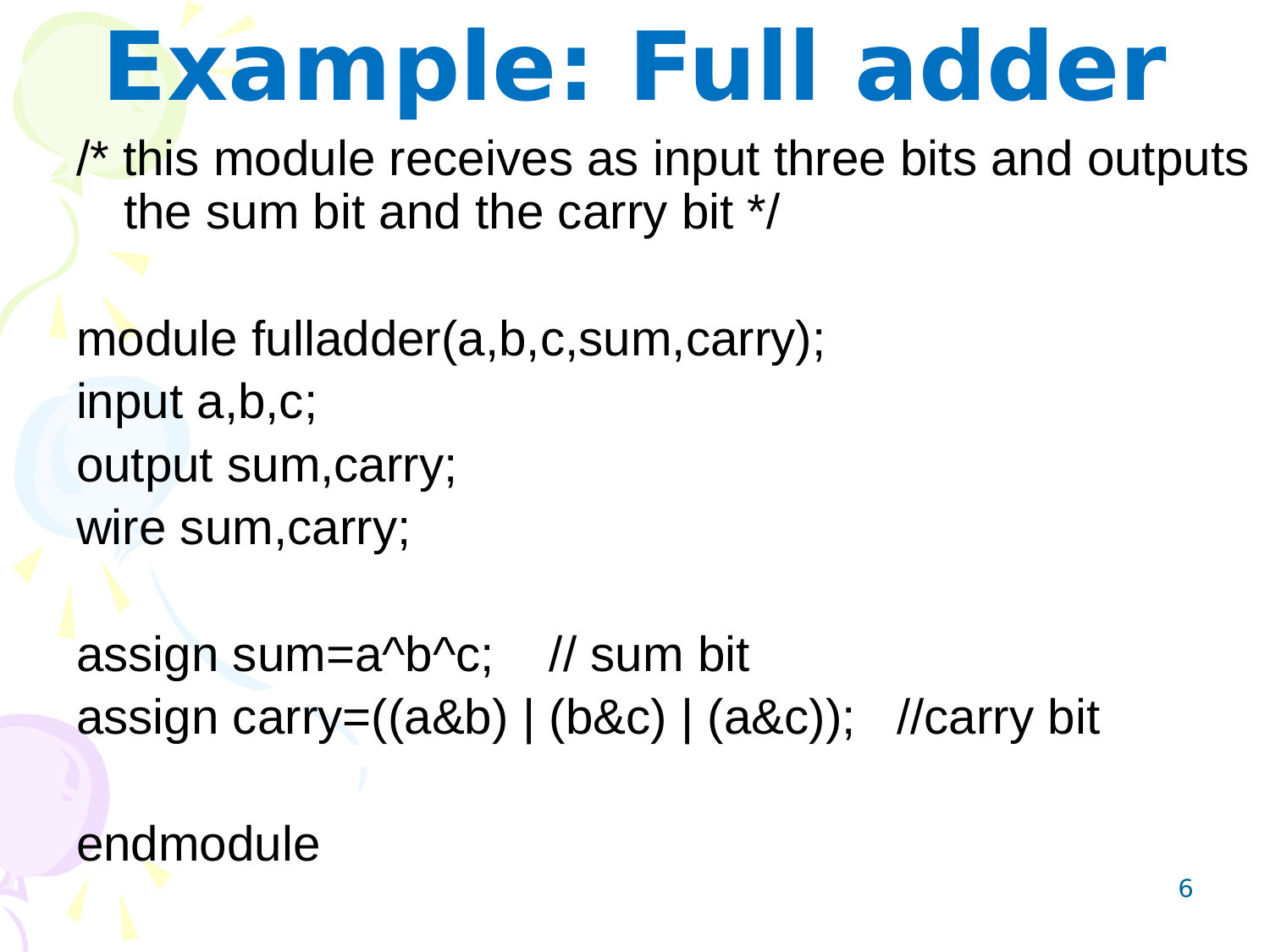

# Example: Full adder
/* this module receives as input three bits and outputs the sum bit and the carry bit */

module fulladder(a,b,c,sum,carry);
input a,b,c;
output sum,carry;
wire sum,carry;

assign sum=a^b^c;    // sum bit
assign carry=((a&b) | (b&c) | (a&c));   //carry bit

endmodule
6